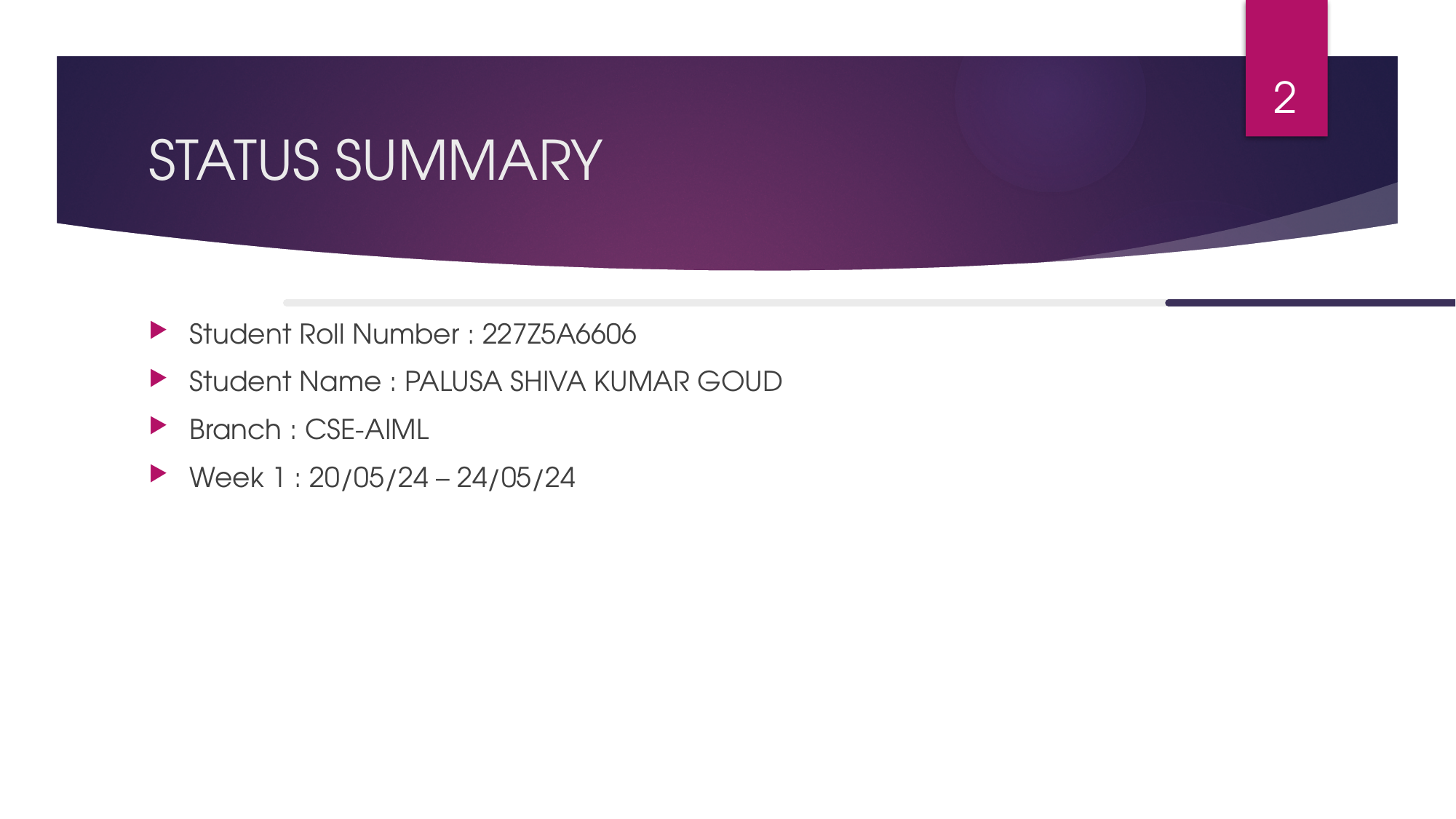

2
# STATUS SUMMARY
Student Roll Number : 227Z5A6606
Student Name : PALUSA SHIVA KUMAR GOUD
Branch : CSE-AIML
Week 1 : 20/05/24 – 24/05/24